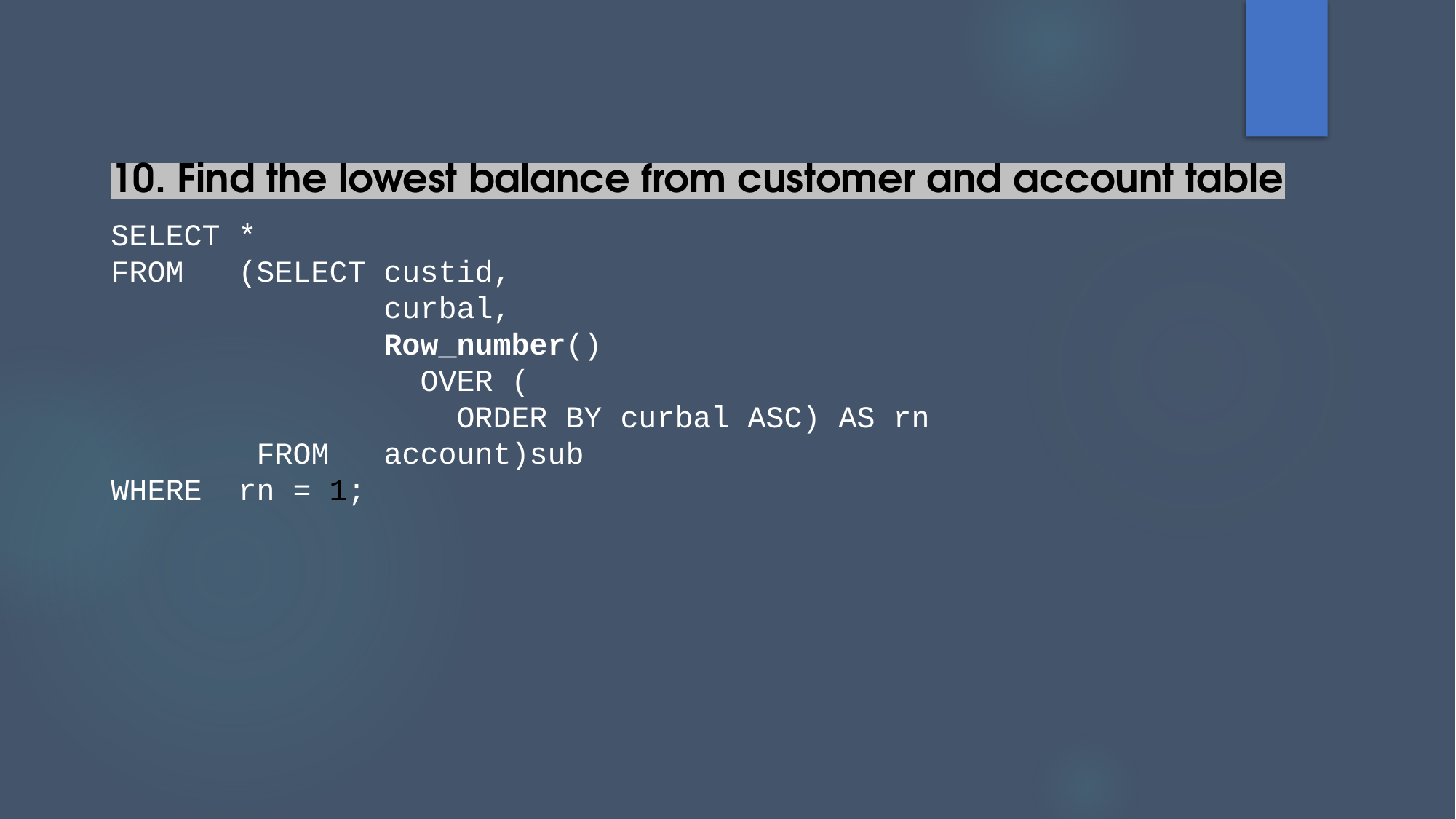

10. Find the lowest balance from customer and account table
SELECT *
FROM   (SELECT custid,
               curbal,
               Row_number()
                 OVER (
                   ORDER BY curbal ASC) AS rn
        FROM   account)sub
WHERE  rn = 1;